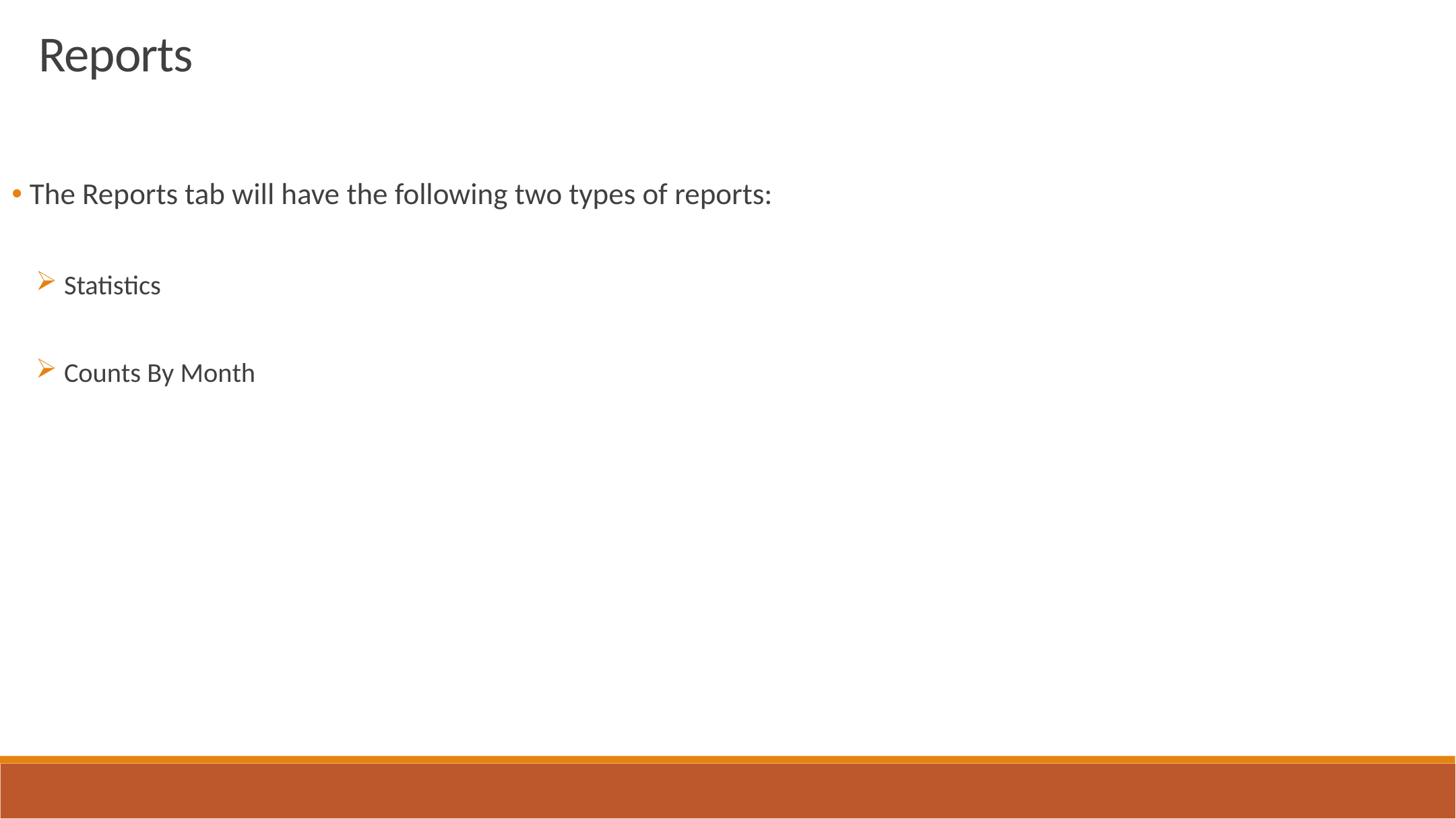

Reports
 The Reports tab will have the following two types of reports:

 Statistics

 Counts By Month